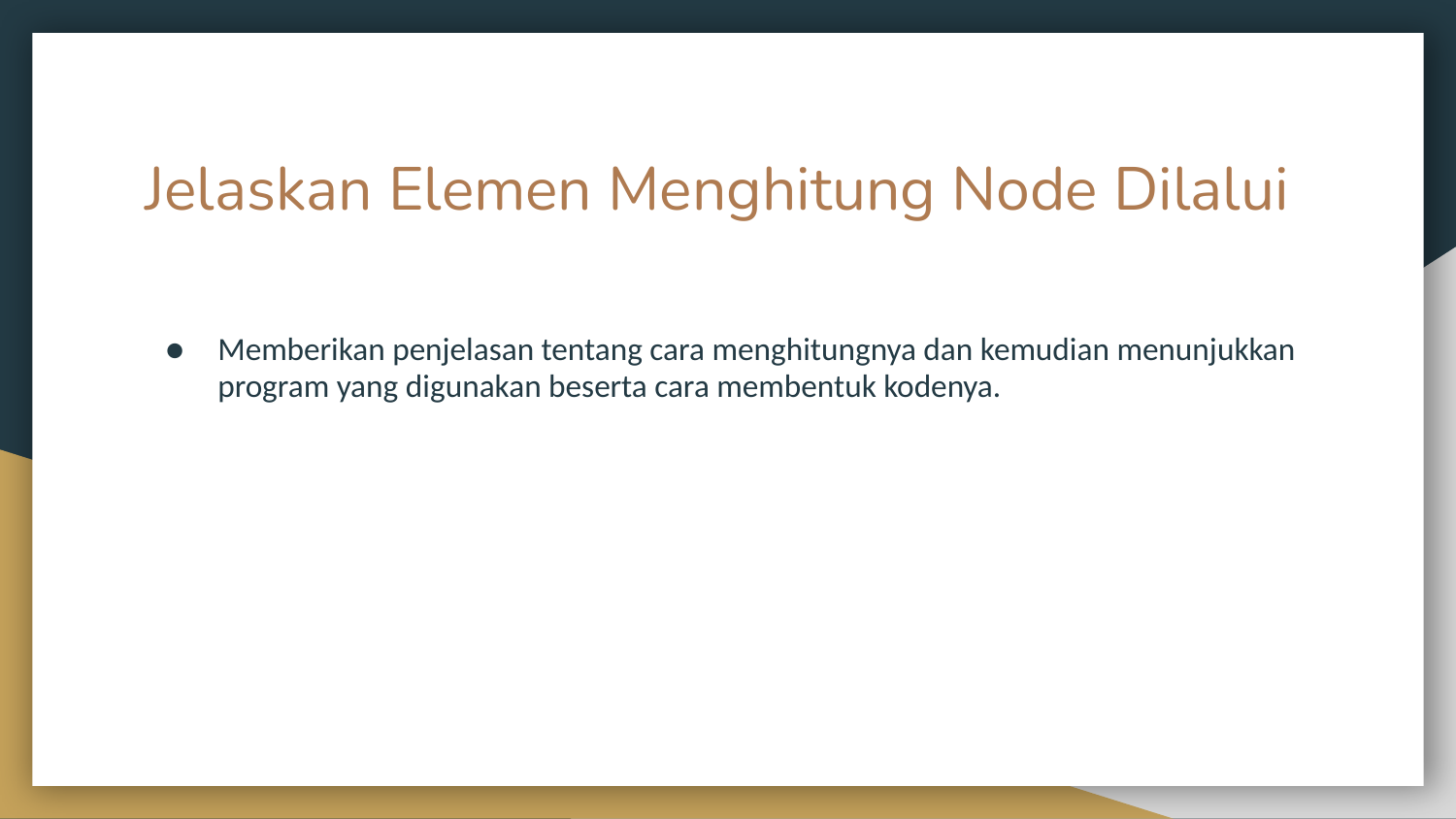

# Jelaskan Elemen Menghitung Node Dilalui
Memberikan penjelasan tentang cara menghitungnya dan kemudian menunjukkan program yang digunakan beserta cara membentuk kodenya.